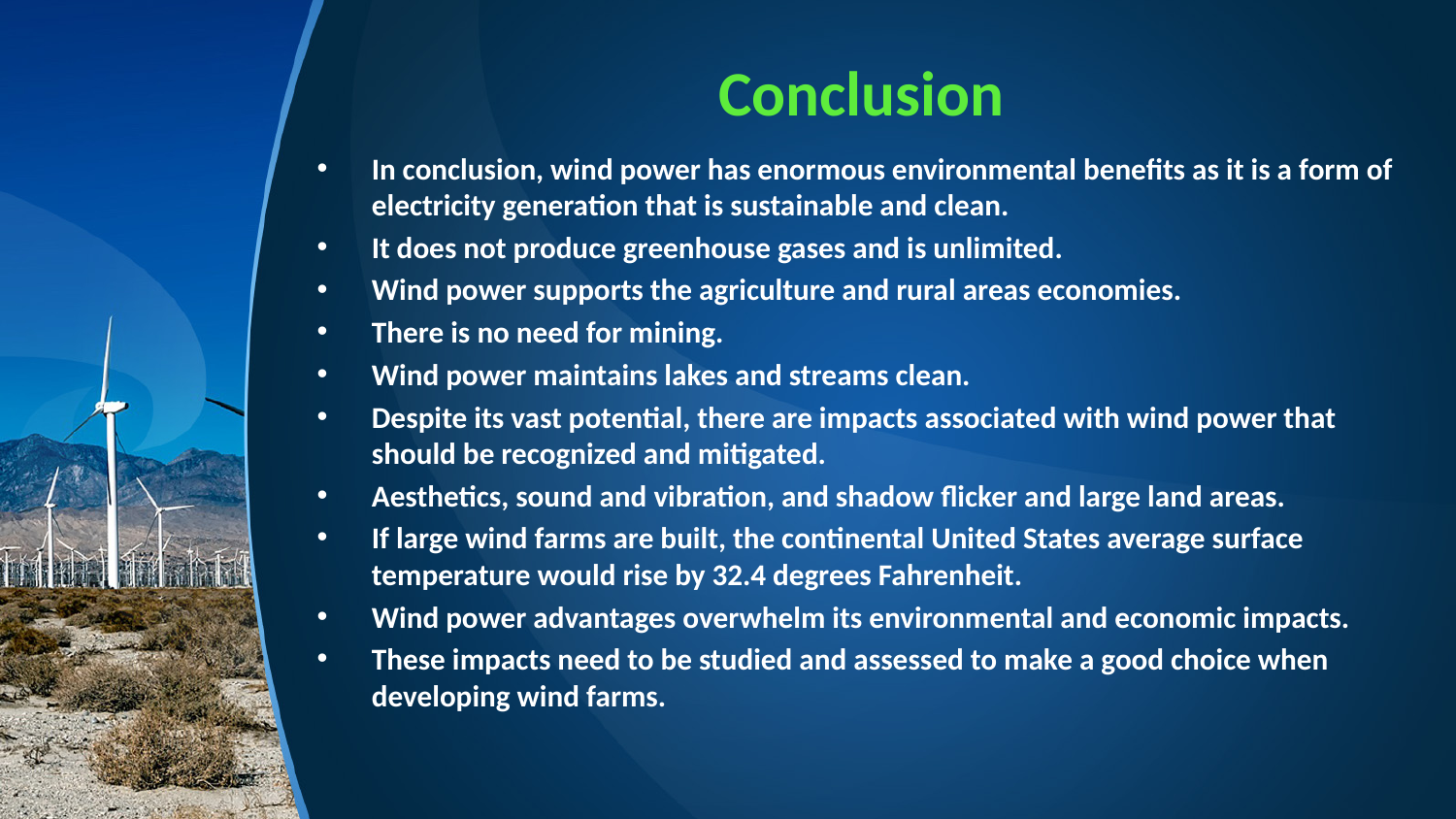

# Conclusion
In conclusion, wind power has enormous environmental benefits as it is a form of electricity generation that is sustainable and clean.
It does not produce greenhouse gases and is unlimited.
Wind power supports the agriculture and rural areas economies.
There is no need for mining.
Wind power maintains lakes and streams clean.
Despite its vast potential, there are impacts associated with wind power that should be recognized and mitigated.
Aesthetics, sound and vibration, and shadow flicker and large land areas.
If large wind farms are built, the continental United States average surface temperature would rise by 32.4 degrees Fahrenheit.
Wind power advantages overwhelm its environmental and economic impacts.
These impacts need to be studied and assessed to make a good choice when developing wind farms.